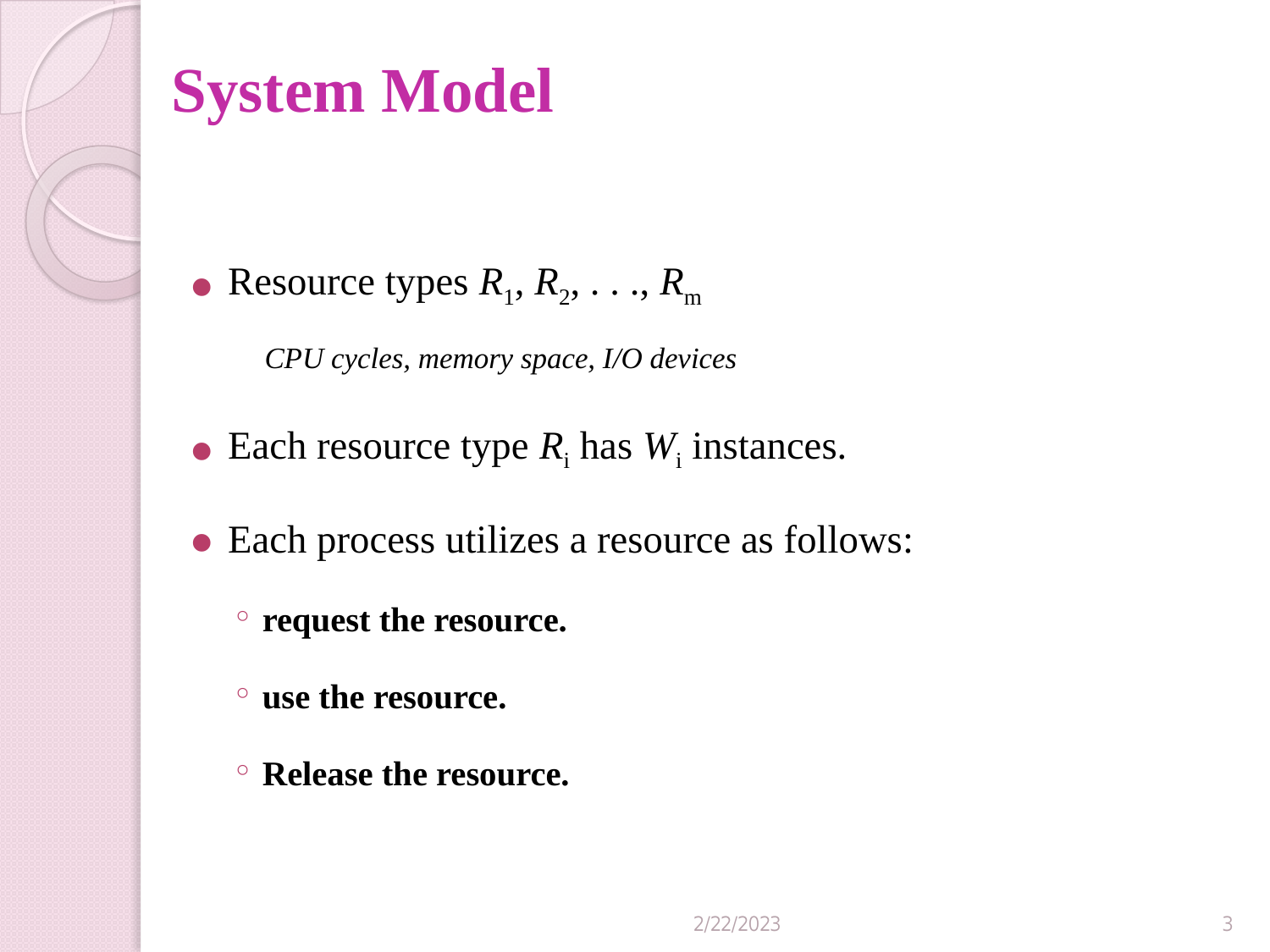

# System Model
Resource types R1, R2, . . ., Rm
CPU cycles, memory space, I/O devices
Each resource type Ri has Wi instances.
Each process utilizes a resource as follows:
request the resource.
use the resource.
Release the resource.
2/22/2023
3